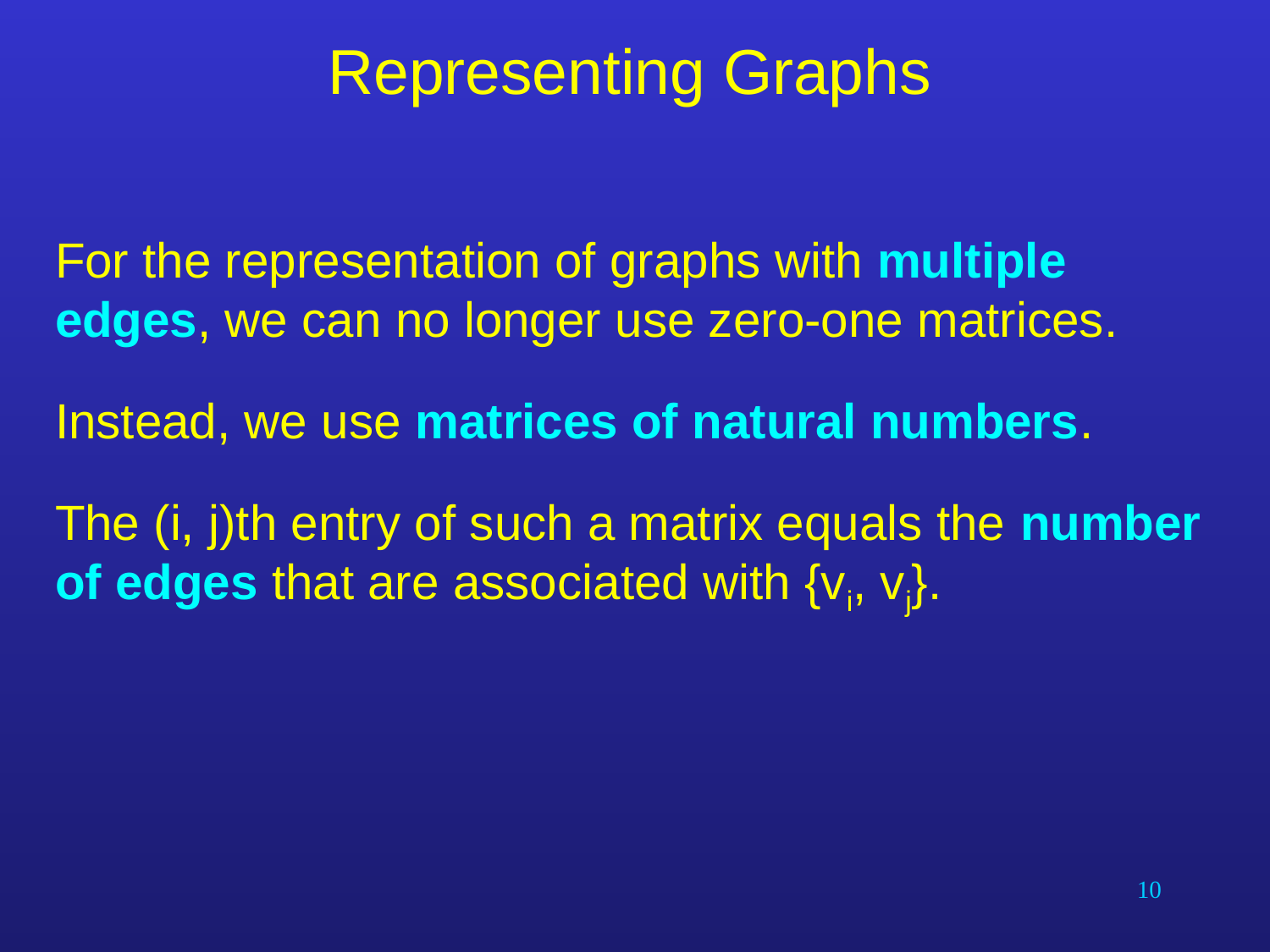

# Representing Graphs
For the representation of graphs with multiple edges, we can no longer use zero-one matrices.

Instead, we use matrices of natural numbers.

The (i, j)th entry of such a matrix equals the number of edges that are associated with {vi, vj}.

10